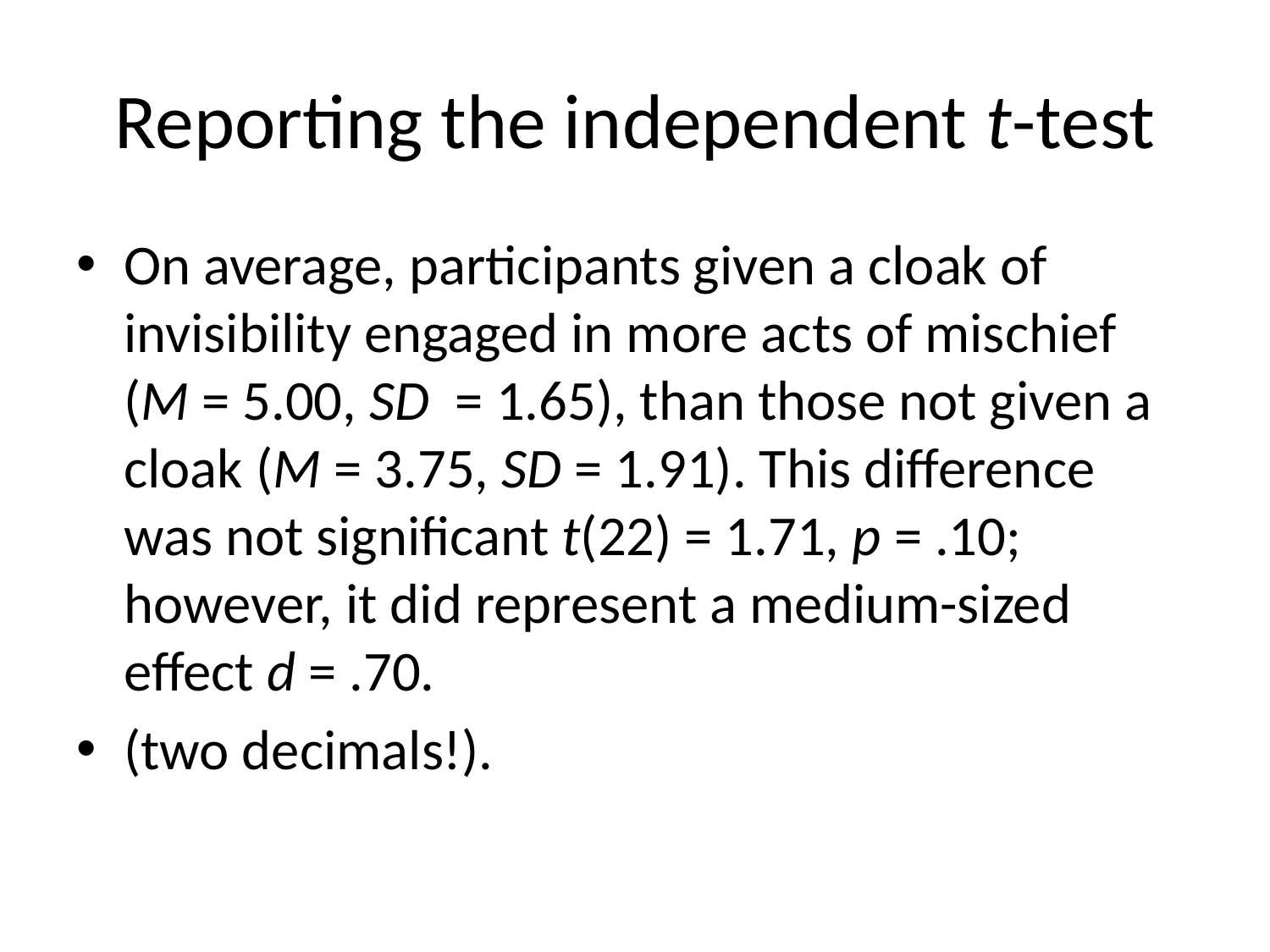

# Reporting the independent t-test
On average, participants given a cloak of invisibility engaged in more acts of mischief (M = 5.00, SD  = 1.65), than those not given a cloak (M = 3.75, SD = 1.91). This difference was not significant t(22) = 1.71, p = .10; however, it did represent a medium-sized effect d = .70.
(two decimals!).